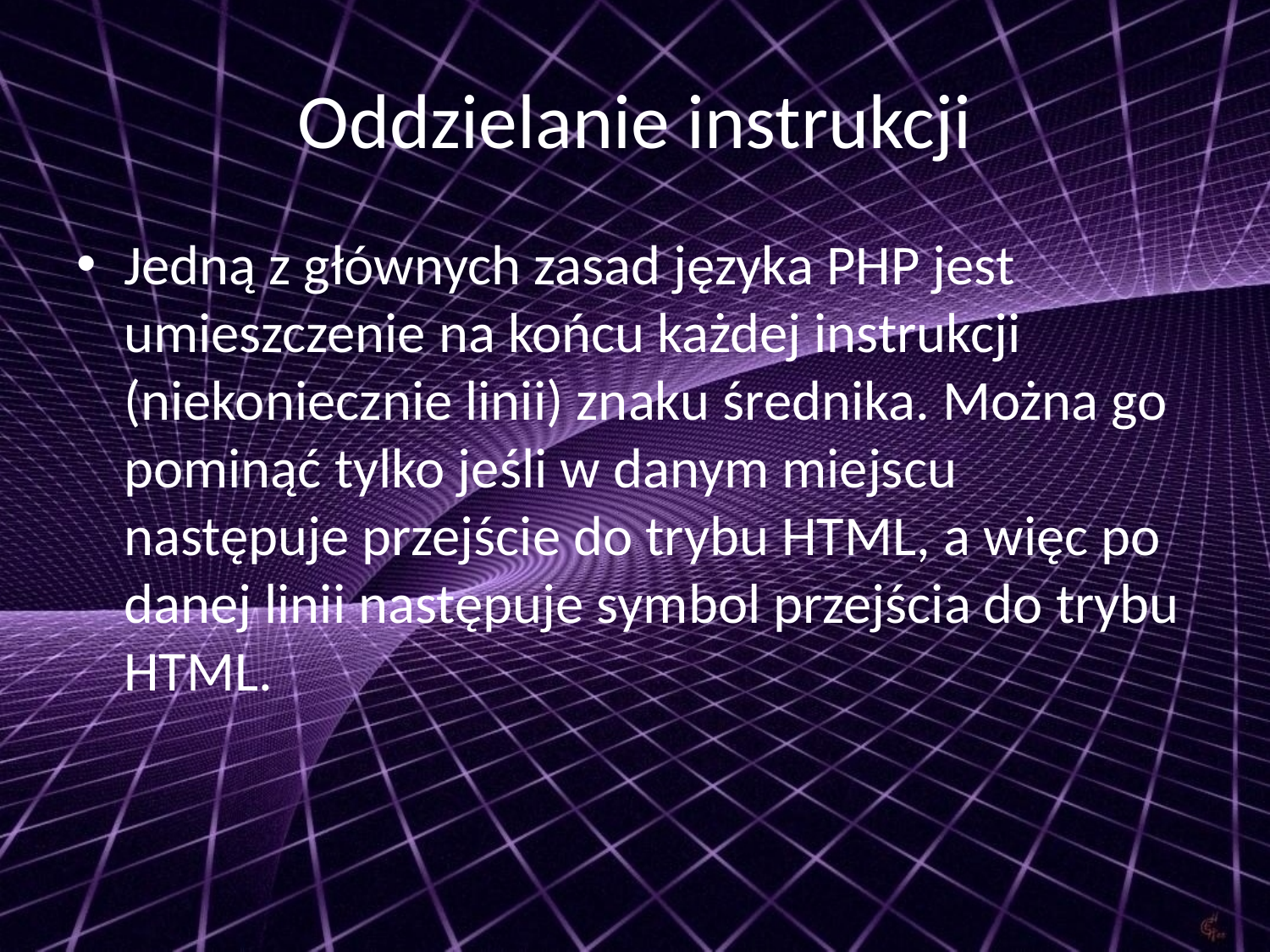

# Oddzielanie instrukcji
Jedną z głównych zasad języka PHP jest umieszczenie na końcu każdej instrukcji (niekoniecznie linii) znaku średnika. Można go pominąć tylko jeśli w danym miejscu następuje przejście do trybu HTML, a więc po danej linii następuje symbol przejścia do trybu HTML.